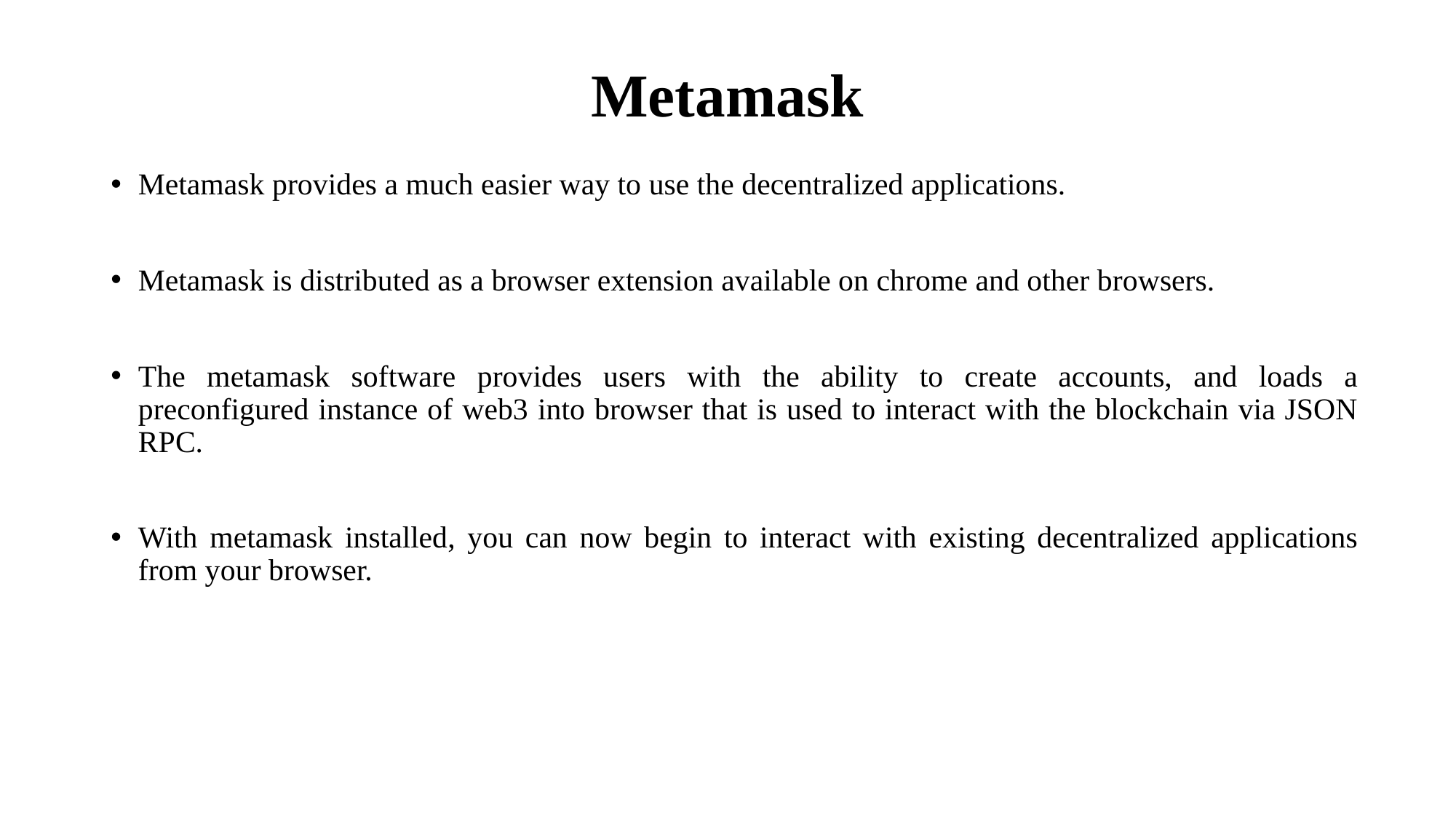

# Metamask
Metamask provides a much easier way to use the decentralized applications.

Metamask is distributed as a browser extension available on chrome and other browsers.

The metamask software provides users with the ability to create accounts, and loads a preconfigured instance of web3 into browser that is used to interact with the blockchain via JSON RPC.

With metamask installed, you can now begin to interact with existing decentralized applications from your browser.